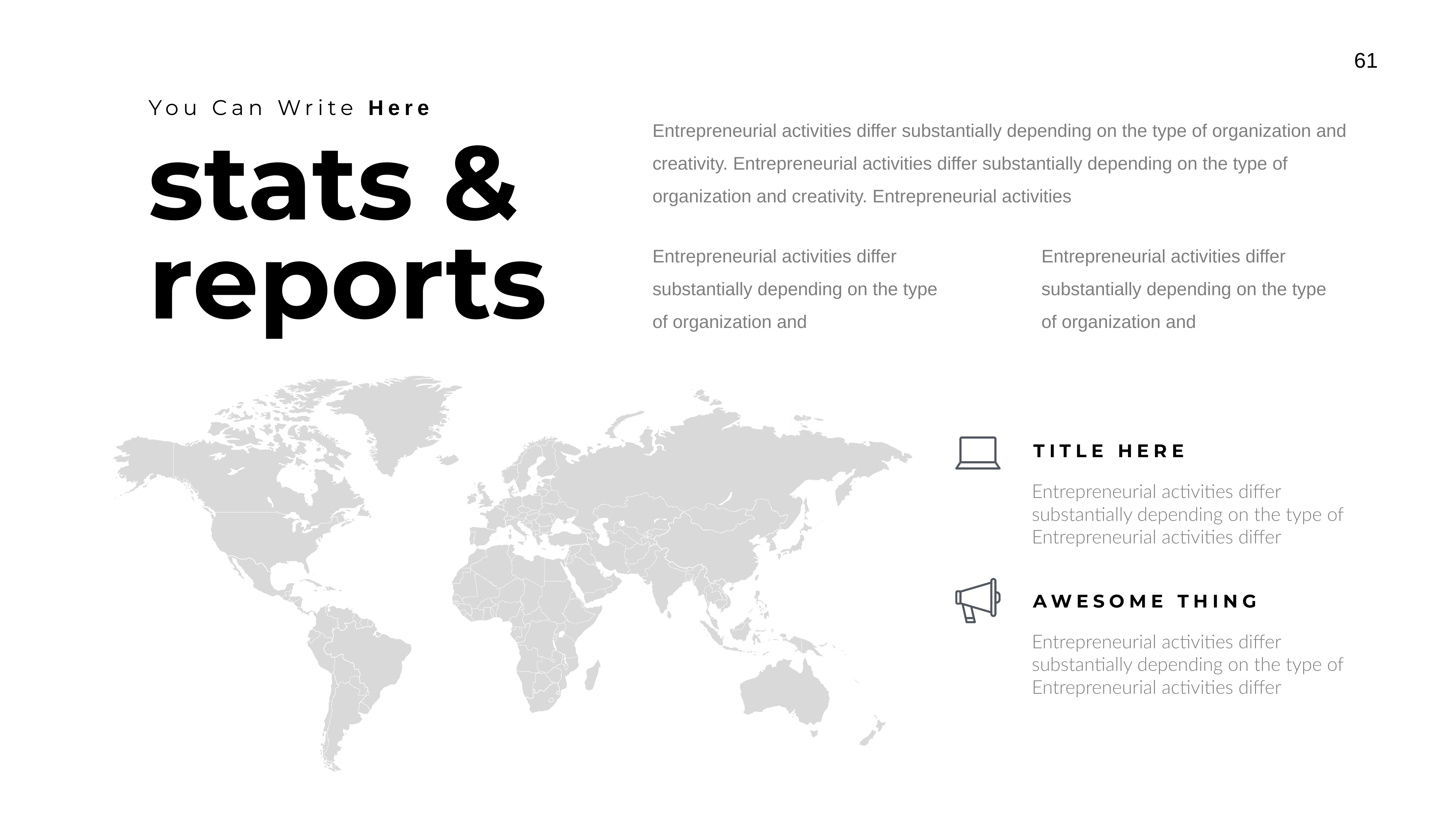

You Can Write Here
Entrepreneurial activities differ substantially depending on the type of organization and creativity. Entrepreneurial activities differ substantially depending on the type of organization and creativity. Entrepreneurial activities
stats &
reports
Entrepreneurial activities differ substantially depending on the type of organization and
Entrepreneurial activities differ substantially depending on the type of organization and

TITLE HERE
Entrepreneurial activities differ substantially depending on the type of Entrepreneurial activities differ

AWESOME THING
Entrepreneurial activities differ substantially depending on the type of Entrepreneurial activities differ